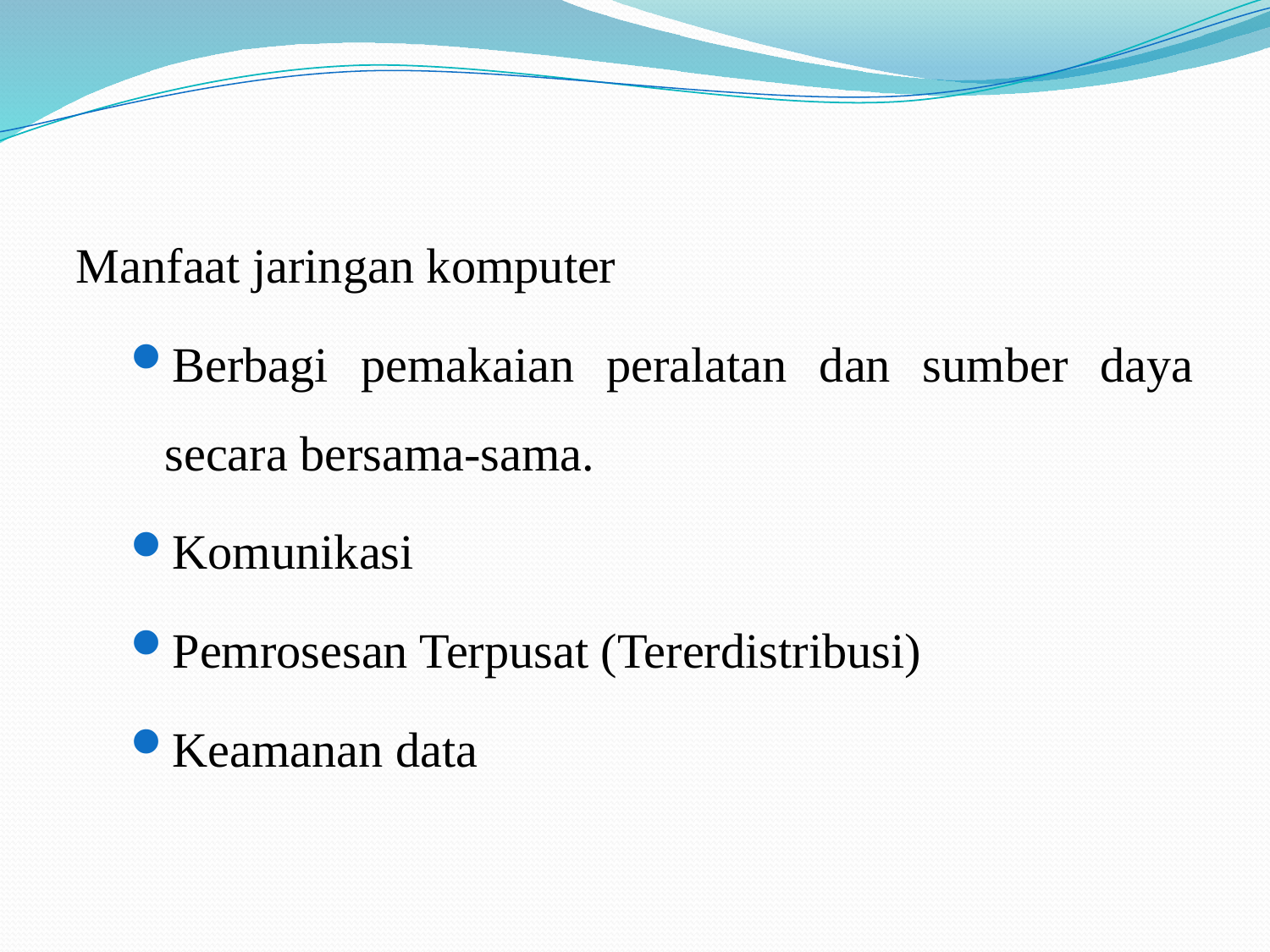

Manfaat jaringan komputer
Berbagi pemakaian peralatan dan sumber daya secara bersama-sama.
Komunikasi
Pemrosesan Terpusat (Tererdistribusi)
Keamanan data